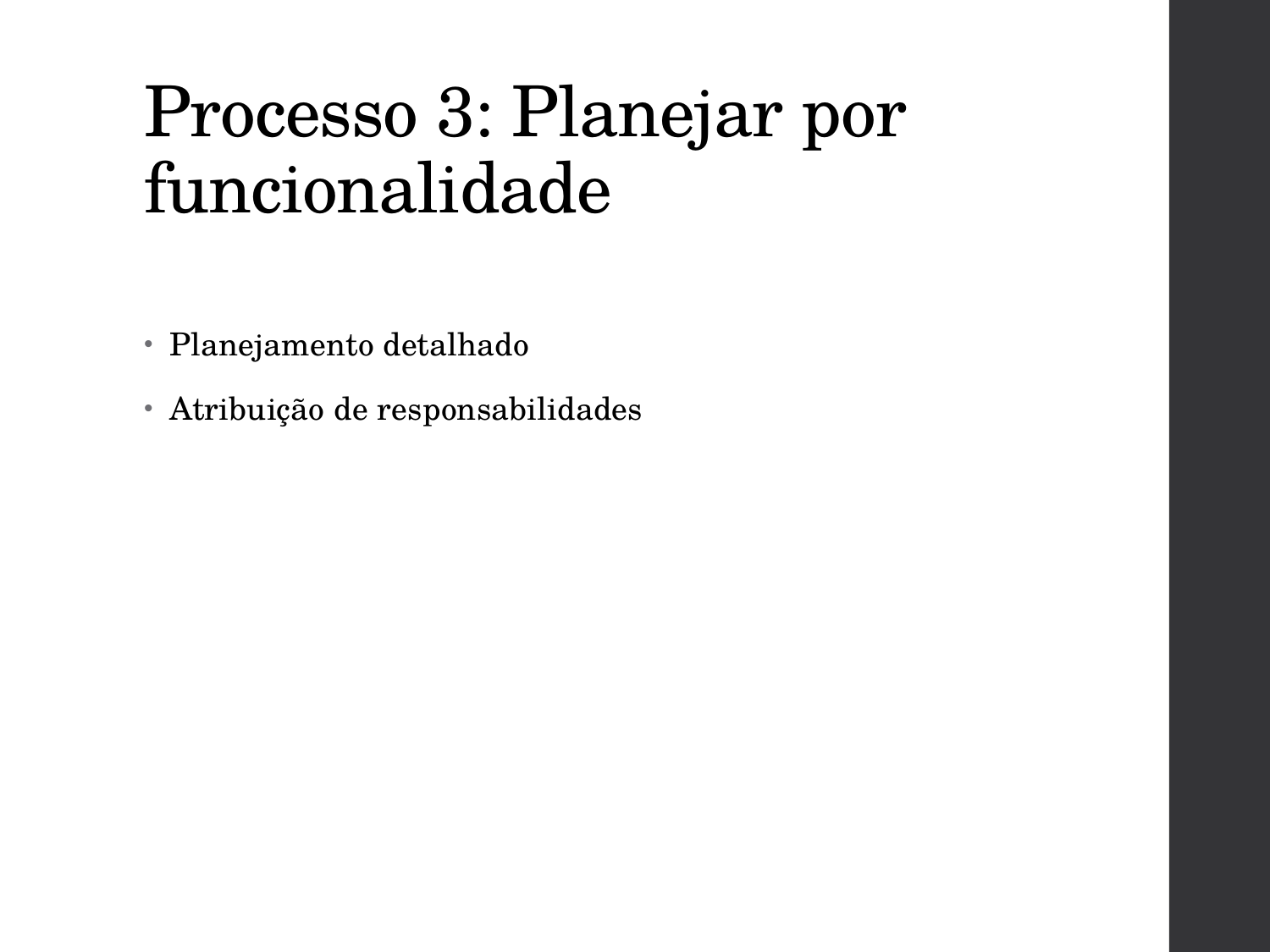

# Processo 3: Planejar por funcionalidade

Planejamento detalhado
Atribuição de responsabilidades